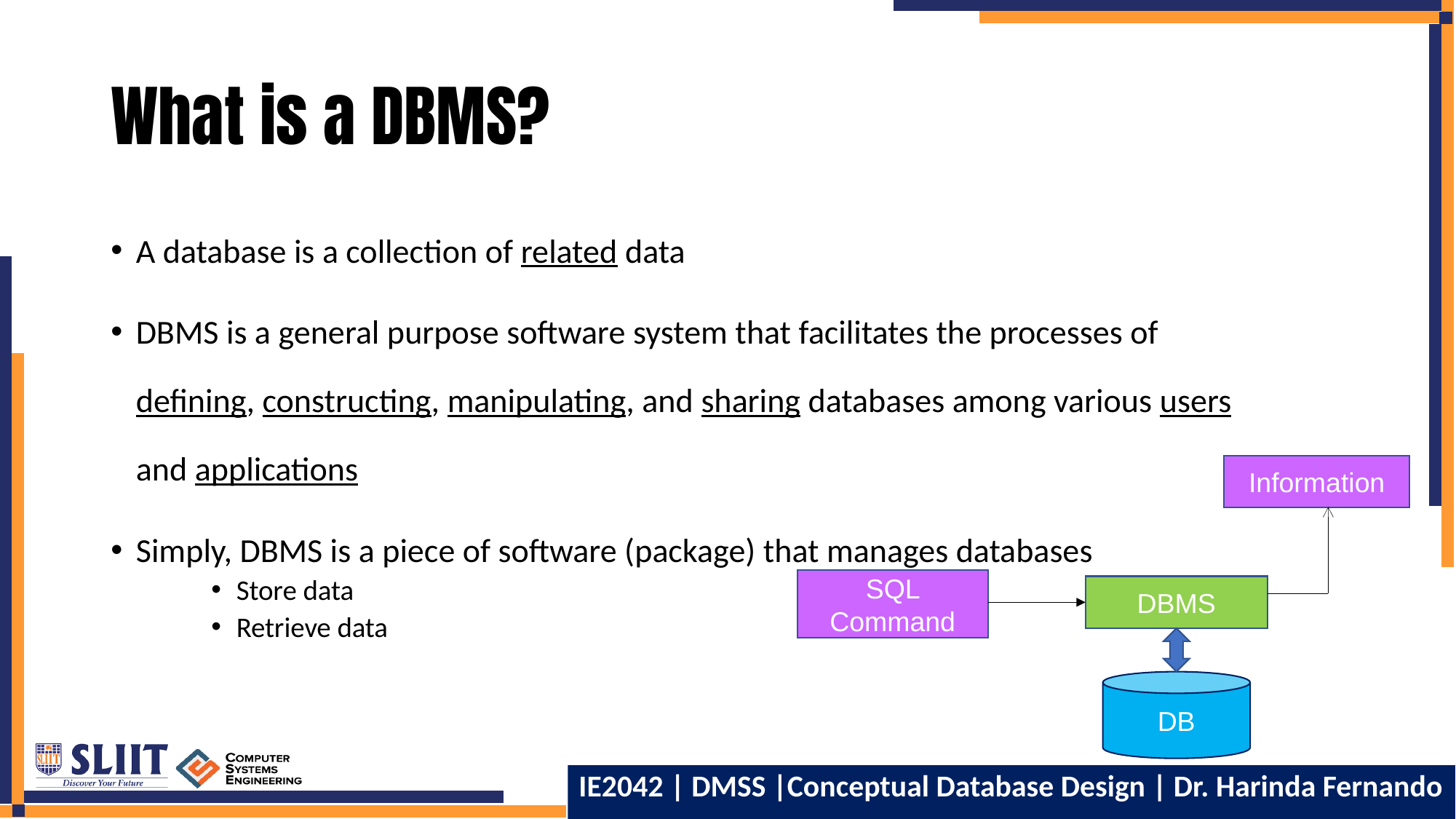

# What is a DBMS?
A database is a collection of related data
DBMS is a general purpose software system that facilitates the processes of defining, constructing, manipulating, and sharing databases among various users and applications
Simply, DBMS is a piece of software (package) that manages databases
Store data
Retrieve data

Information
SQL Command
DBMS

DB
4
IE2042 | DMSS |Conceptual Database Design | Dr. Harinda Fernando